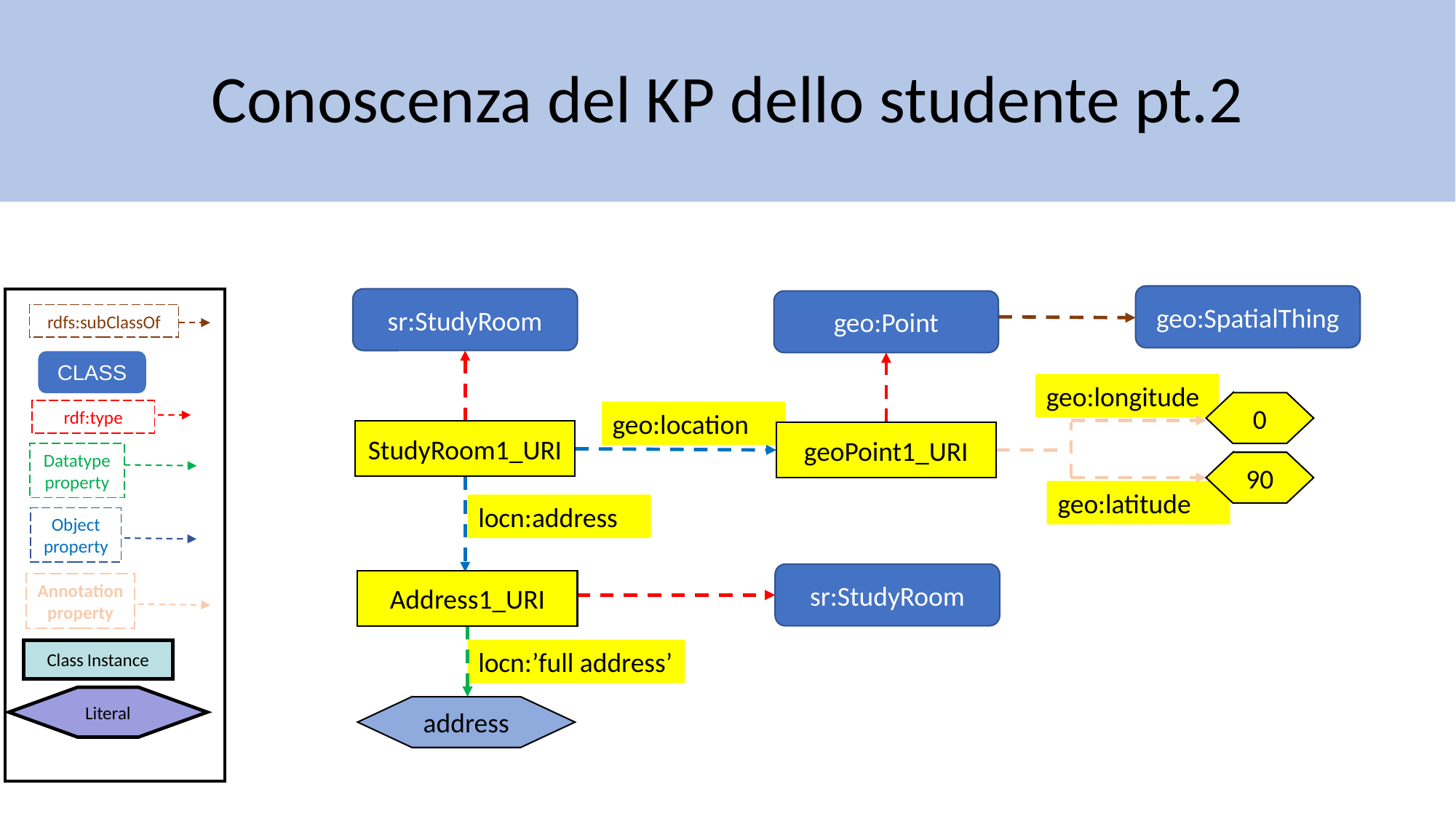

Conoscenza del KP dello studente pt.2
geo:SpatialThing

sr:StudyRoom
geo:Point
rdfs:subClassOf
CLASS
0
geo:longitude
rdf:type
geo:location

StudyRoom1_URI
geoPoint1_URI
90
Datatype
property

geo:latitude
locn:address
Object property

sr:StudyRoom
Address1_URI
Annotation property

address
locn:’full address’
Class Instance
Literal